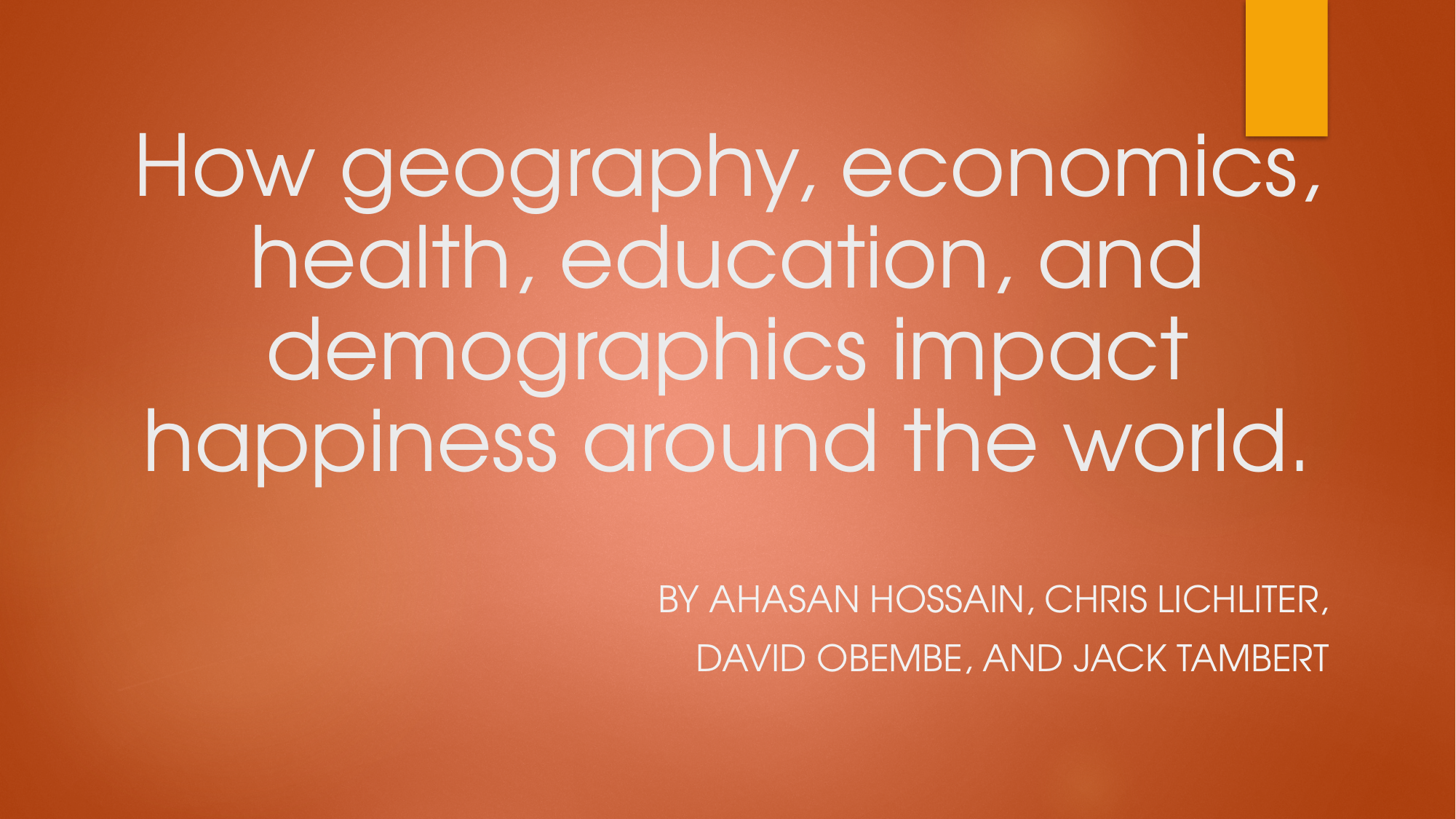

# How geography, economics, health, education, and demographics impact happiness around the world.
by Ahasan Hossain, Chris Lichliter,
 David Obembe, and Jack Tambert